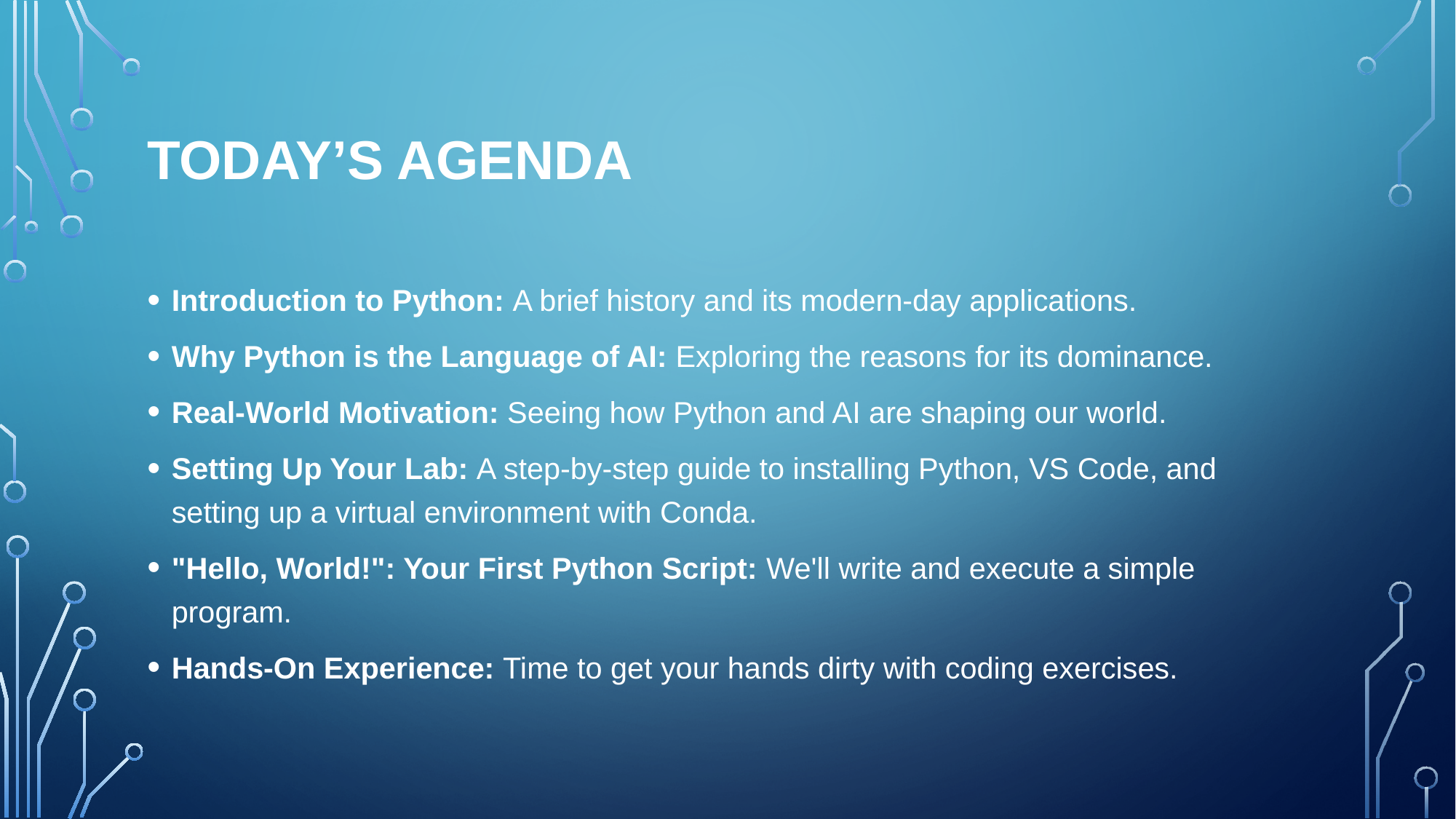

# Today’s Agenda
Introduction to Python: A brief history and its modern-day applications.
Why Python is the Language of AI: Exploring the reasons for its dominance.
Real-World Motivation: Seeing how Python and AI are shaping our world.
Setting Up Your Lab: A step-by-step guide to installing Python, VS Code, and setting up a virtual environment with Conda.
"Hello, World!": Your First Python Script: We'll write and execute a simple program.
Hands-On Experience: Time to get your hands dirty with coding exercises.